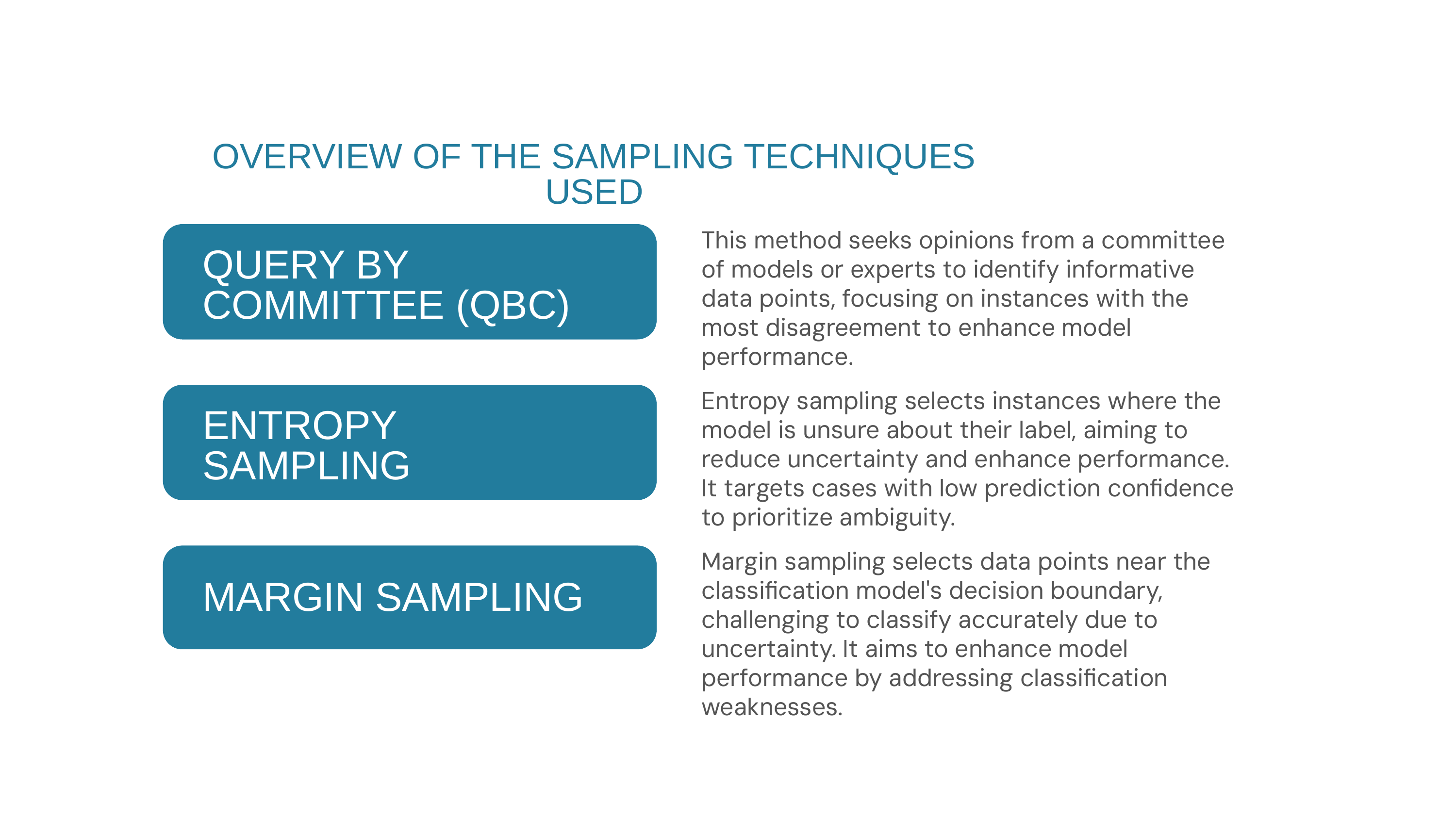

OVERVIEW OF THE SAMPLING TECHNIQUES USED

This method seeks opinions from a committee of models or experts to identify informative data points, focusing on instances with the most disagreement to enhance model performance.
QUERY BY COMMITTEE (QBC)

Entropy sampling selects instances where the model is unsure about their label, aiming to reduce uncertainty and enhance performance. It targets cases with low prediction confidence to prioritize ambiguity.
ENTROPY
SAMPLING

Margin sampling selects data points near the classification model's decision boundary, challenging to classify accurately due to uncertainty. It aims to enhance model performance by addressing classification weaknesses.
MARGIN SAMPLING